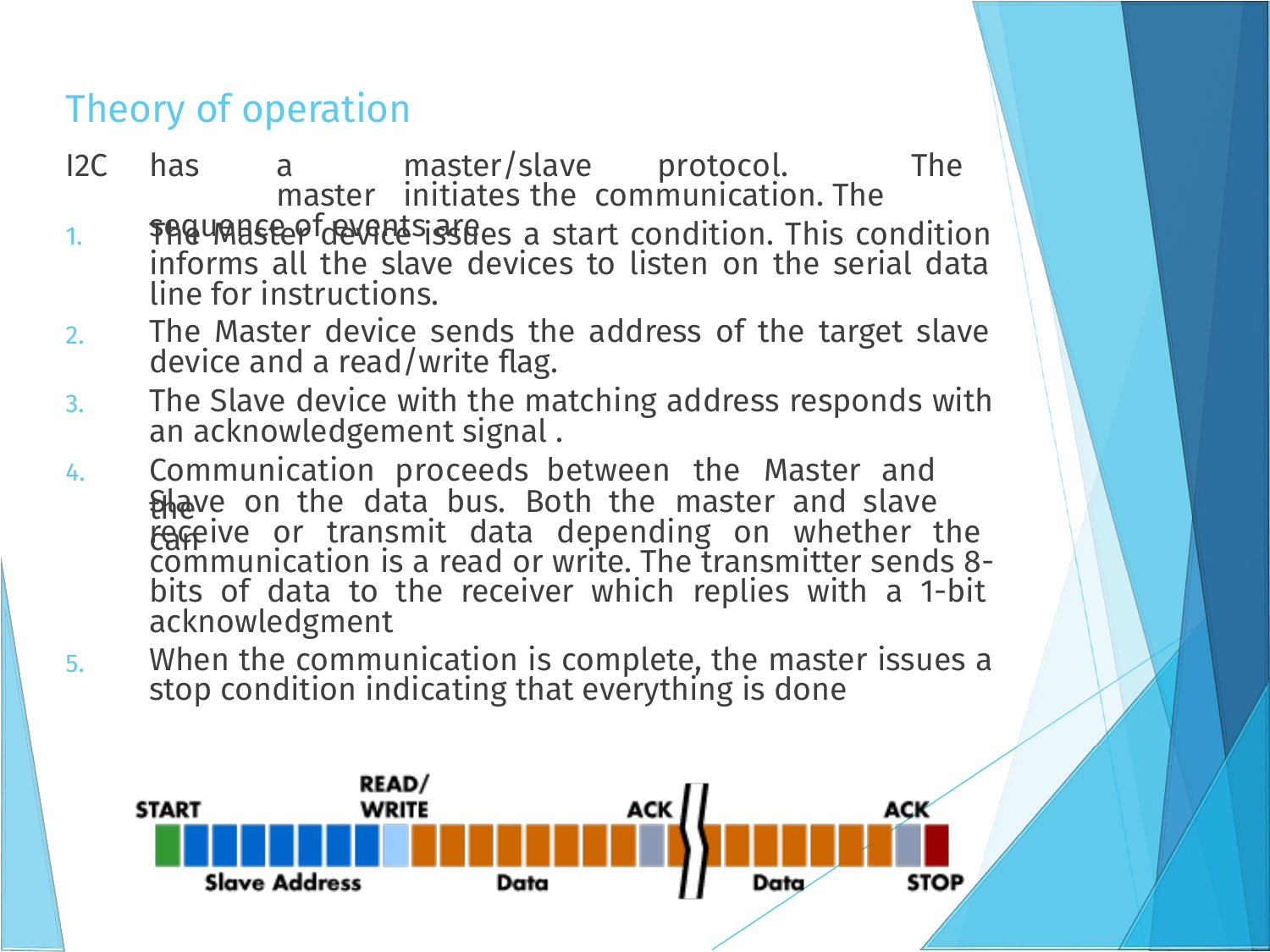

# Theory of operation
I2C	has	a	master/slave	protocol.	The	master	initiates	the  communication. The sequence of events are
The Master device issues a start condition. This condition  informs all the slave devices to listen on the serial data  line for instructions.
The Master device sends the address of the target slave  device and a read/write flag.
The Slave device with the matching address responds with  an acknowledgement signal .
1.
2.
3.
Communication	proceeds	between	the	Master	and	the
4.
Slave	on	the	data	bus.	Both	the	master	and	slave	can
receive or transmit data depending on whether the  communication is a read or write. The transmitter sends 8-  bits of data to the receiver which replies with a 1-bit  acknowledgment
When the communication is complete, the master issues a  stop condition indicating that everything is done
5.